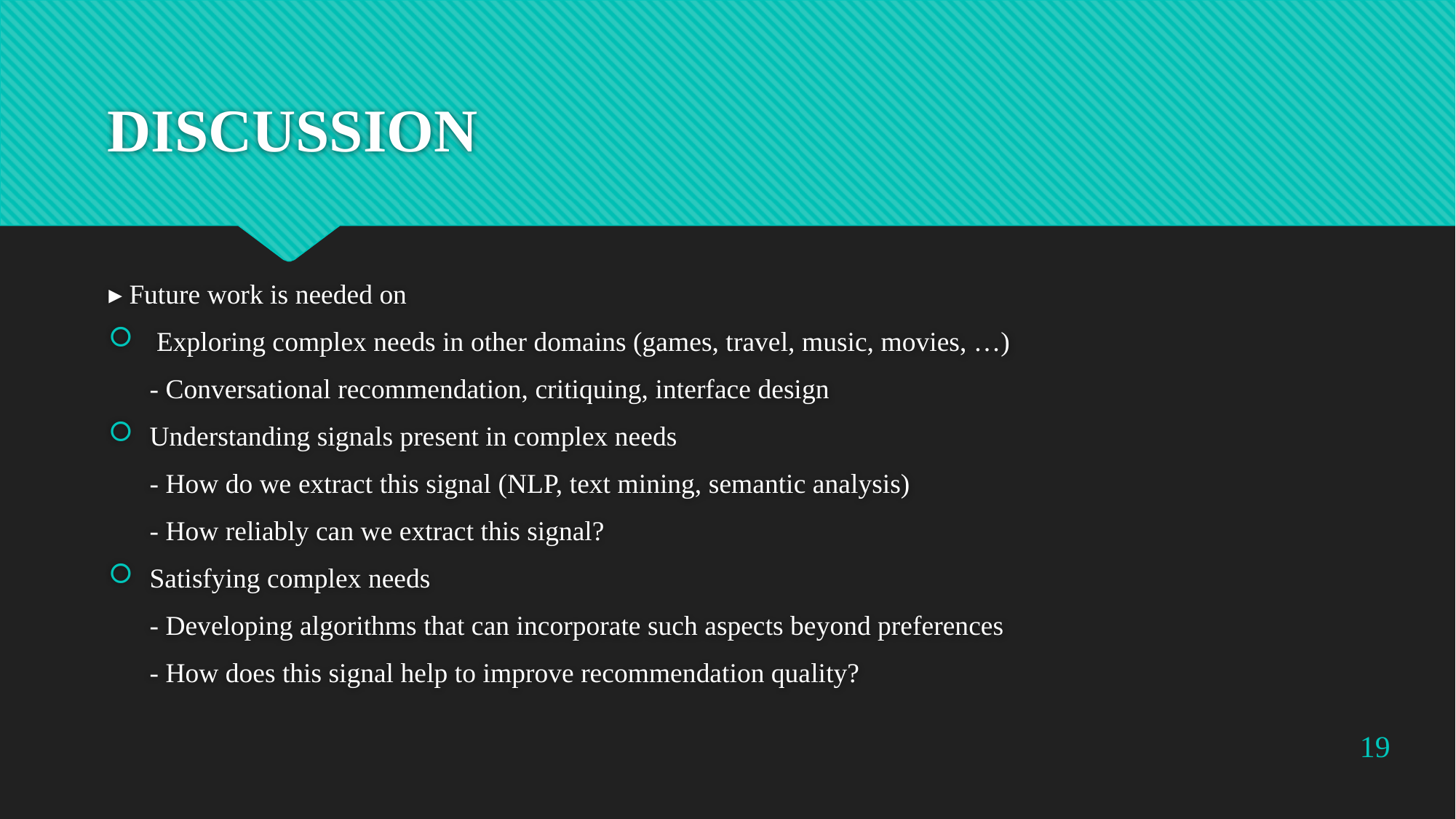

# DISCUSSION
▸ Future work is needed on
 Exploring complex needs in other domains (games, travel, music, movies, …)
	- Conversational recommendation, critiquing, interface design
Understanding signals present in complex needs
	- How do we extract this signal (NLP, text mining, semantic analysis)
	- How reliably can we extract this signal?
Satisfying complex needs
	- Developing algorithms that can incorporate such aspects beyond preferences
	- How does this signal help to improve recommendation quality?
19